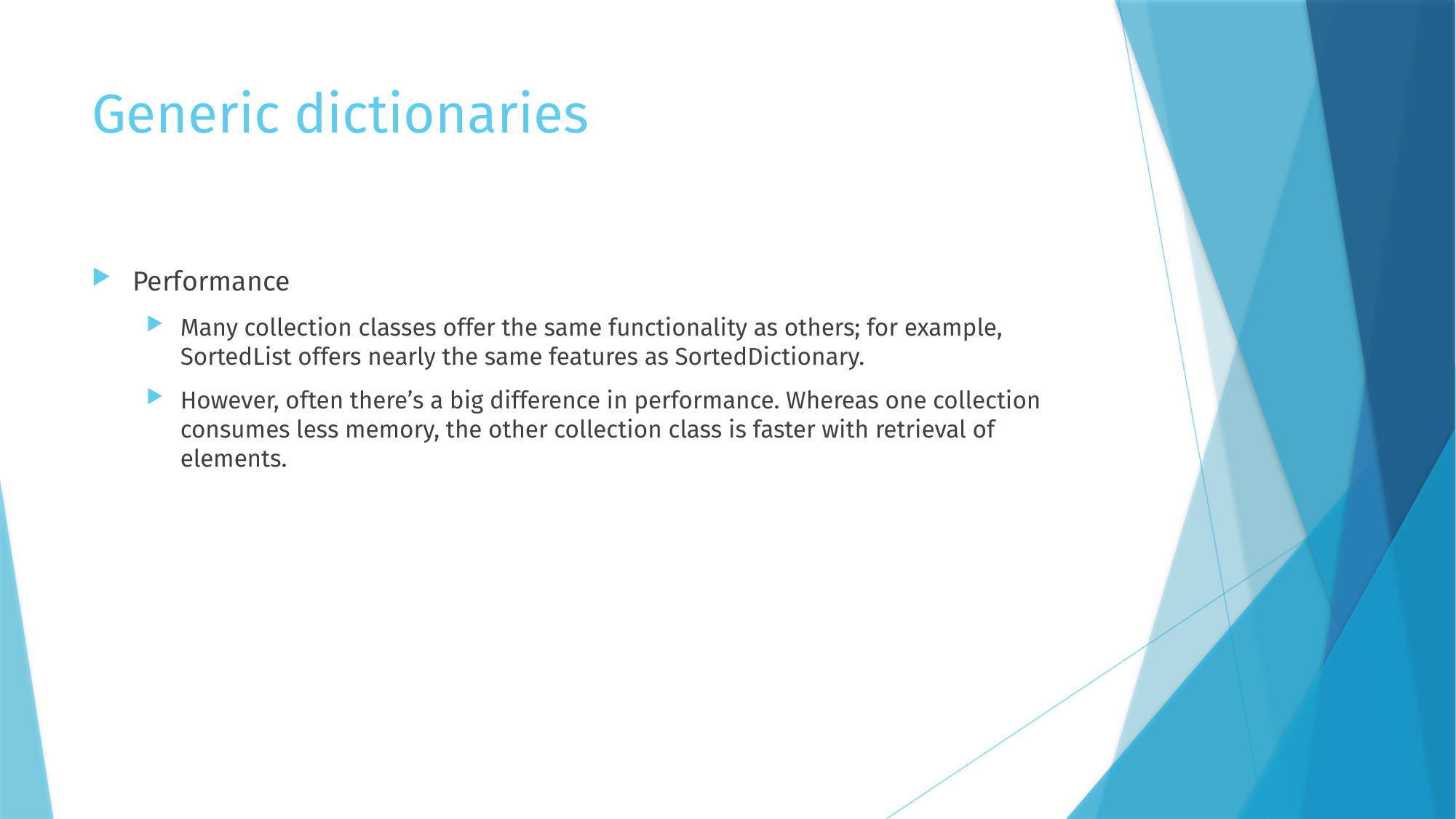

# Generic dictionaries
Performance
Many collection classes offer the same functionality as others; for example, SortedList offers nearly the same features as SortedDictionary.
However, often there’s a big difference in performance. Whereas one collection consumes less memory, the other collection class is faster with retrieval of elements.